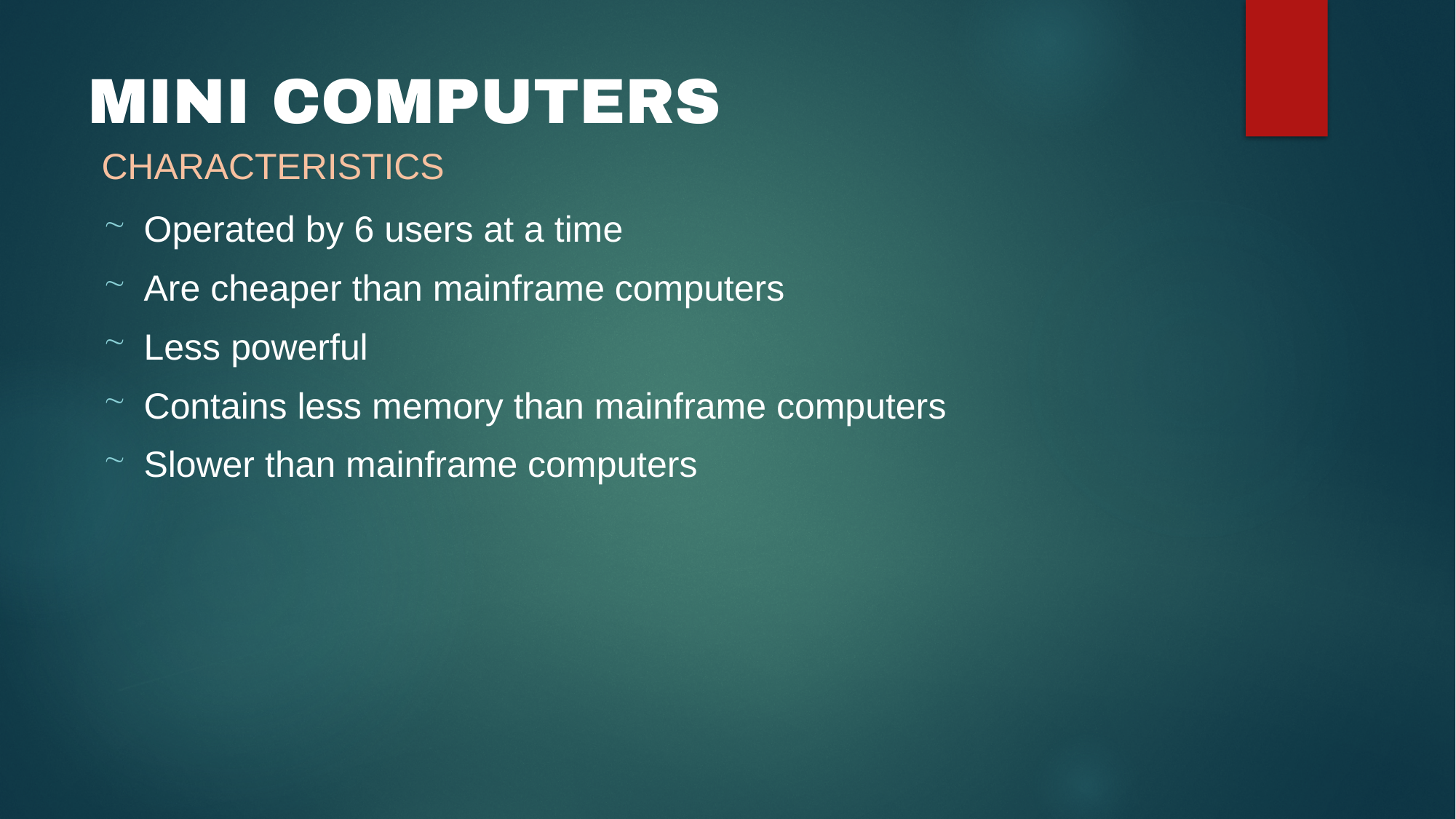

# MINI COMPUTERS
CHARACTERISTICS
Operated by 6 users at a time
Are cheaper than mainframe computers
Less powerful
Contains less memory than mainframe computers
Slower than mainframe computers